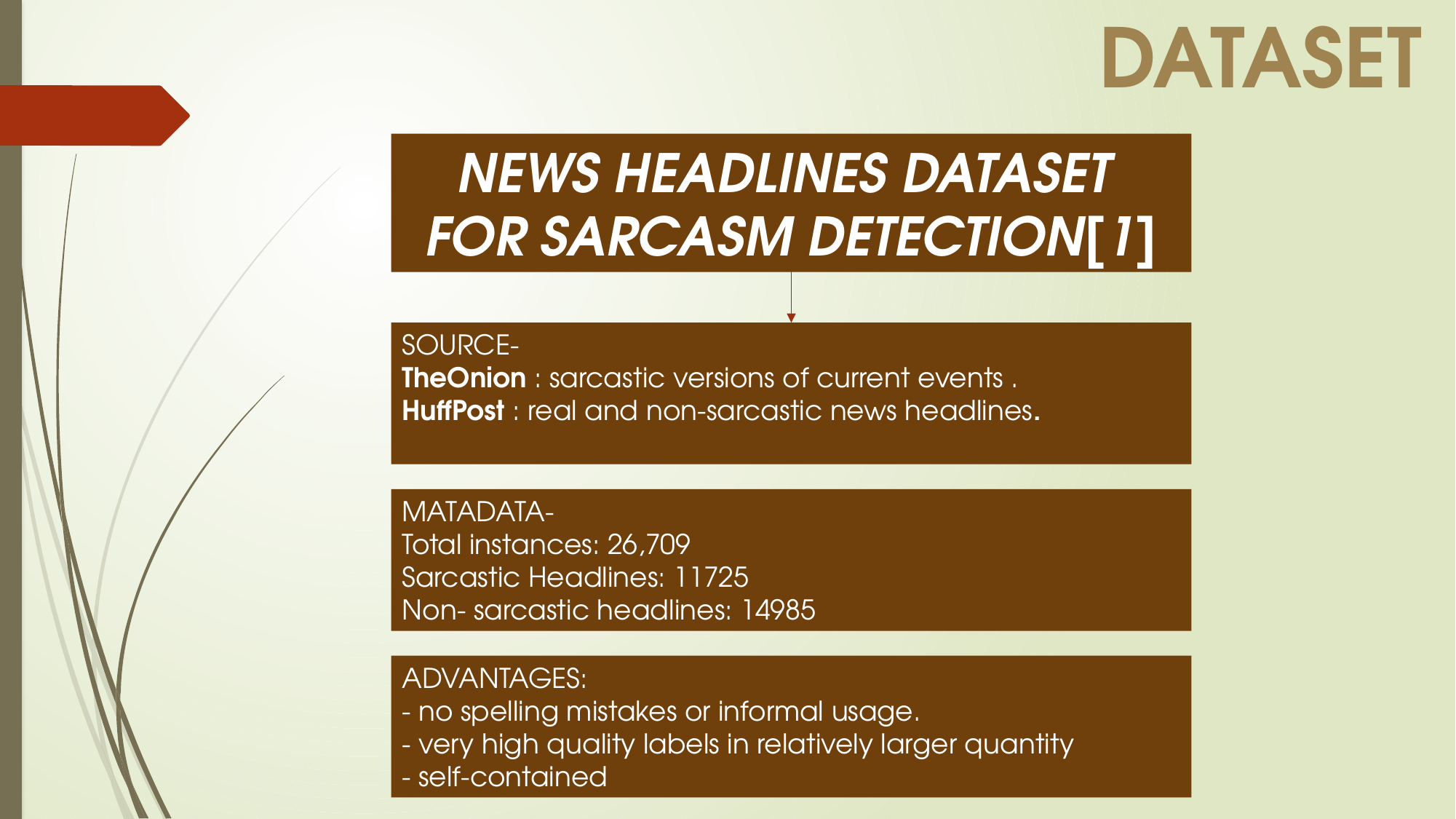

DATASET
NEWS HEADLINES DATASET
FOR SARCASM DETECTION[1]
SOURCE-
TheOnion : sarcastic versions of current events .
HuffPost : real and non-sarcastic news headlines.

MATADATA-
Total instances: 26,709
Sarcastic Headlines: 11725
Non- sarcastic headlines: 14985
ADVANTAGES:
- no spelling mistakes or informal usage.
- very high quality labels in relatively larger quantity
- self-contained